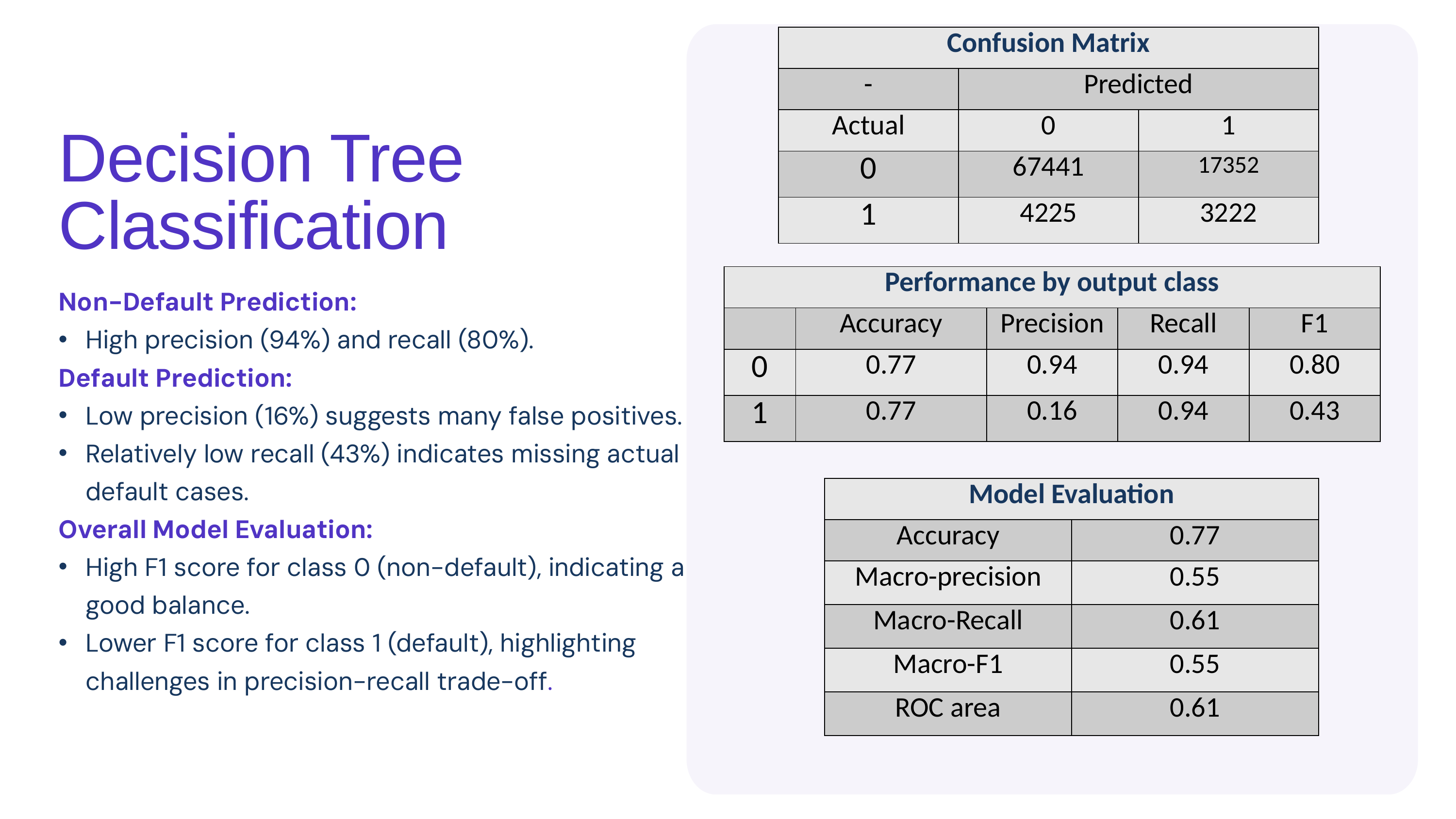

| Confusion Matrix |  |  |
| --- | --- | --- |
| - | Predicted |  |
| Actual | 0 | 1 |
| 0 | 67441 | 17352 |
| 1 | 4225 | 3222 |
Decision Tree  Classification
Non-Default Prediction:
High precision (94%) and recall (80%).
Default Prediction:
Low precision (16%) suggests many false positives.
Relatively low recall (43%) indicates missing actual default cases.
Overall Model Evaluation:
High F1 score for class 0 (non-default), indicating a good balance.
Lower F1 score for class 1 (default), highlighting challenges in precision-recall trade-off.
| Performance by output class |  |  |  |  |
| --- | --- | --- | --- | --- |
|  | Accuracy | Precision | Recall | F1 |
| 0 | 0.77 | 0.94 | 0.94 | 0.80 |
| 1 | 0.77 | 0.16 | 0.94 | 0.43 |
| Model Evaluation |  |
| --- | --- |
| Accuracy | 0.77 |
| Macro-precision | 0.55 |
| Macro-Recall | 0.61 |
| Macro-F1 | 0.55 |
| ROC area | 0.61 |